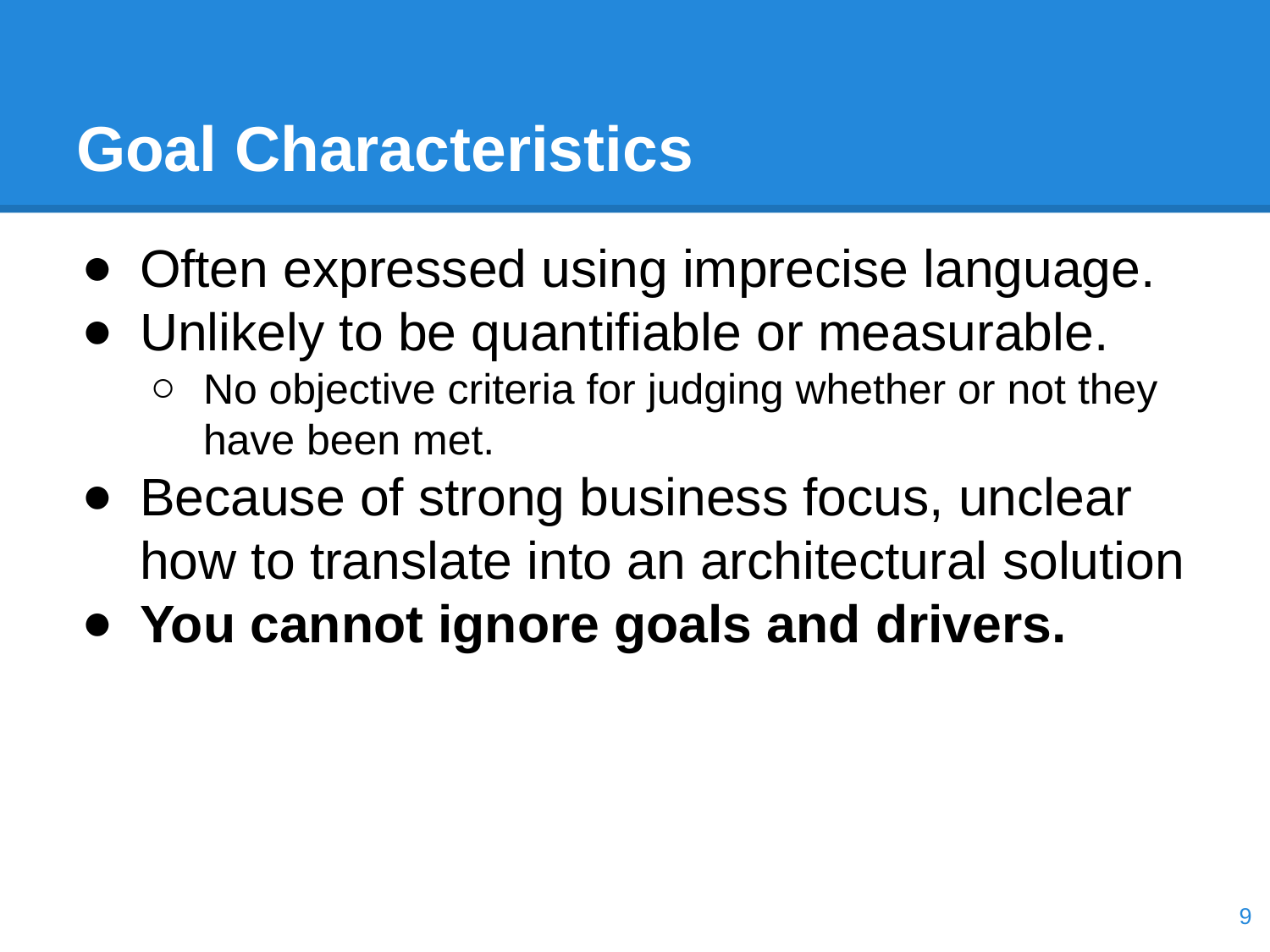

# Goal Characteristics
Often expressed using imprecise language.
Unlikely to be quantifiable or measurable.
No objective criteria for judging whether or not they have been met.
Because of strong business focus, unclear how to translate into an architectural solution
You cannot ignore goals and drivers.
9